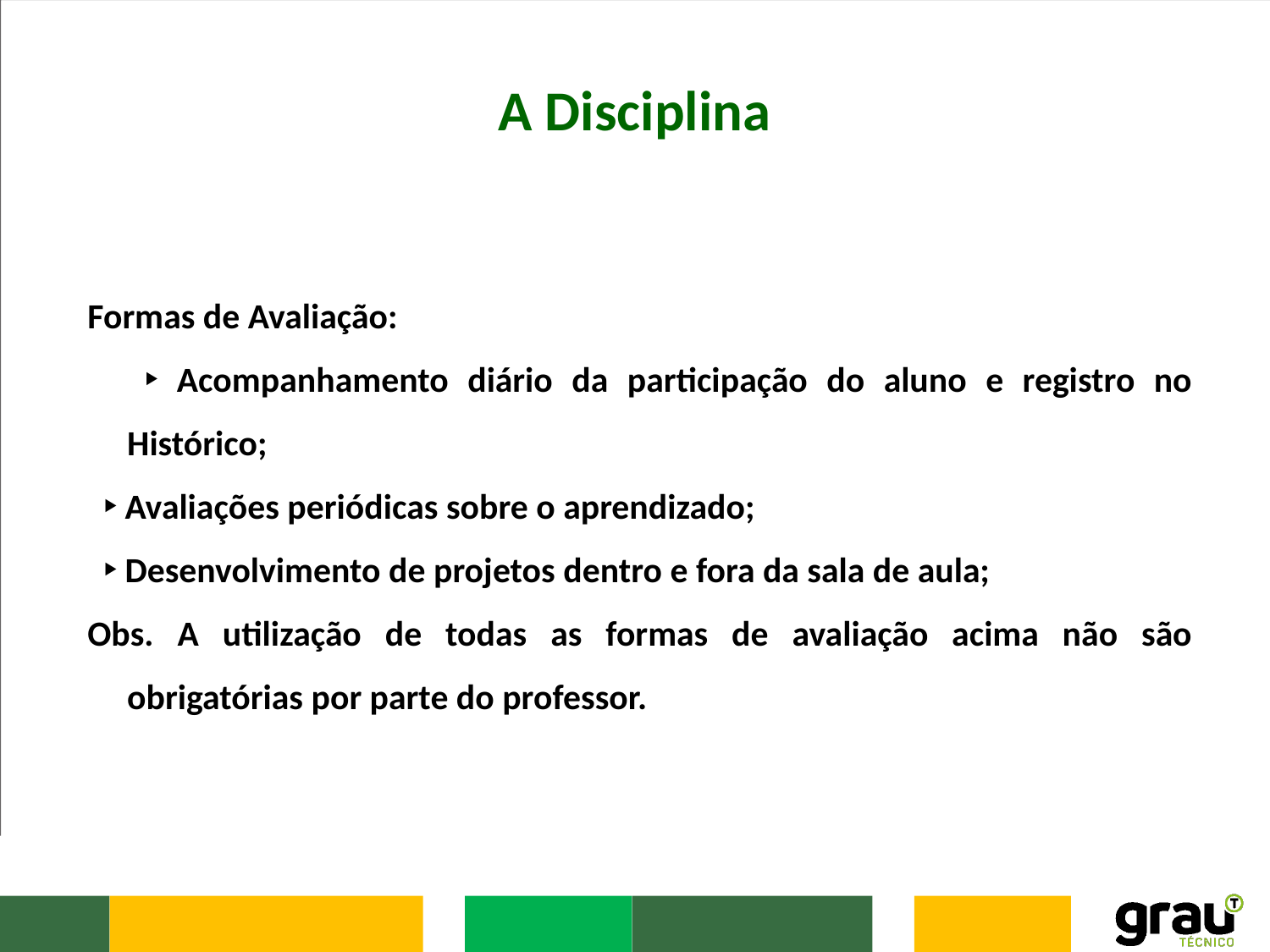

A Disciplina
Formas de Avaliação:
   ‣ Acompanhamento diário da participação do aluno e registro no Histórico;
  ‣ Avaliações periódicas sobre o aprendizado;
  ‣ Desenvolvimento de projetos dentro e fora da sala de aula;
Obs. A utilização de todas as formas de avaliação acima não são obrigatórias por parte do professor.